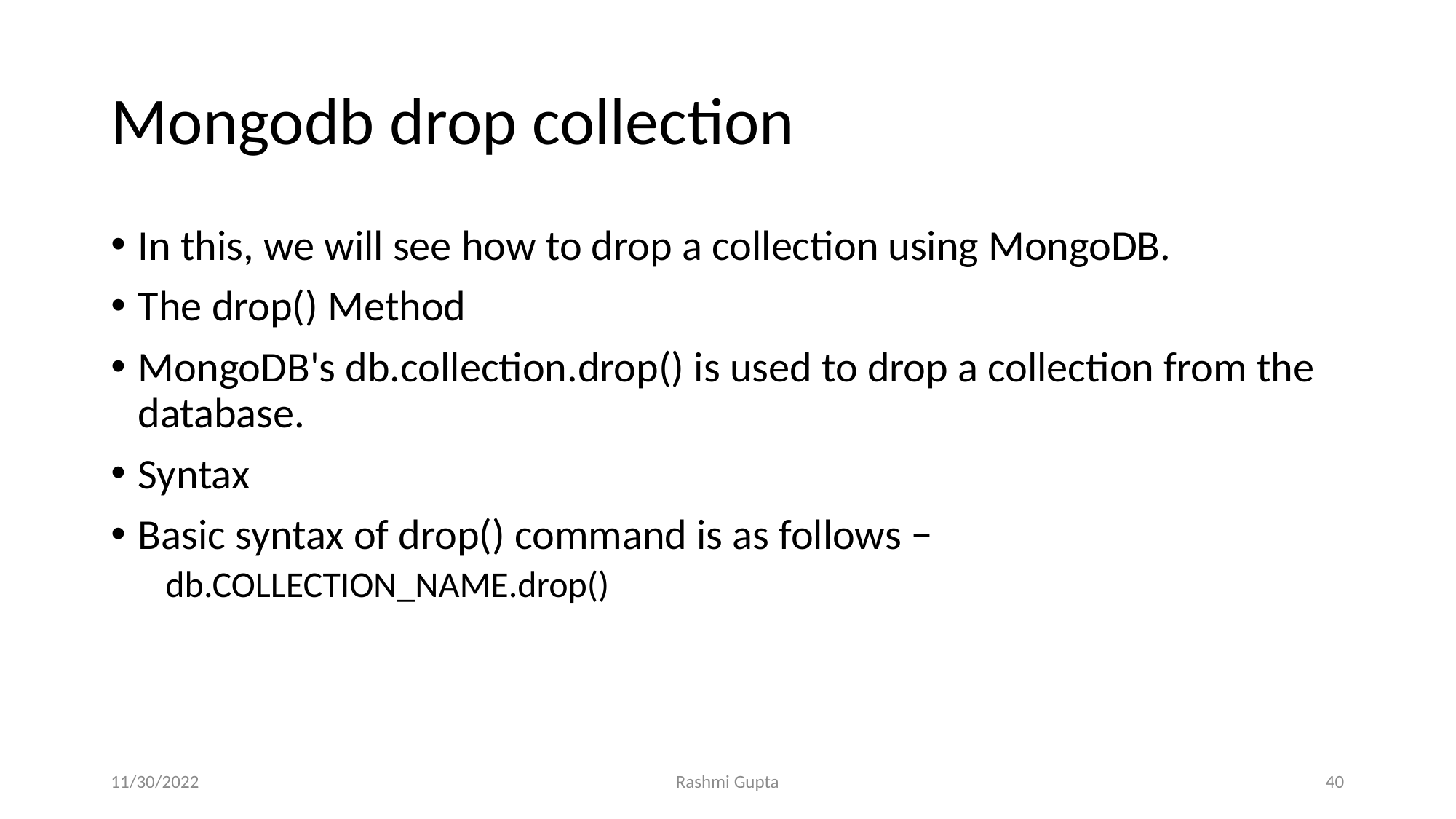

# Mongodb drop collection
In this, we will see how to drop a collection using MongoDB.
The drop() Method
MongoDB's db.collection.drop() is used to drop a collection from the database.
Syntax
Basic syntax of drop() command is as follows −
db.COLLECTION_NAME.drop()
11/30/2022
Rashmi Gupta
40